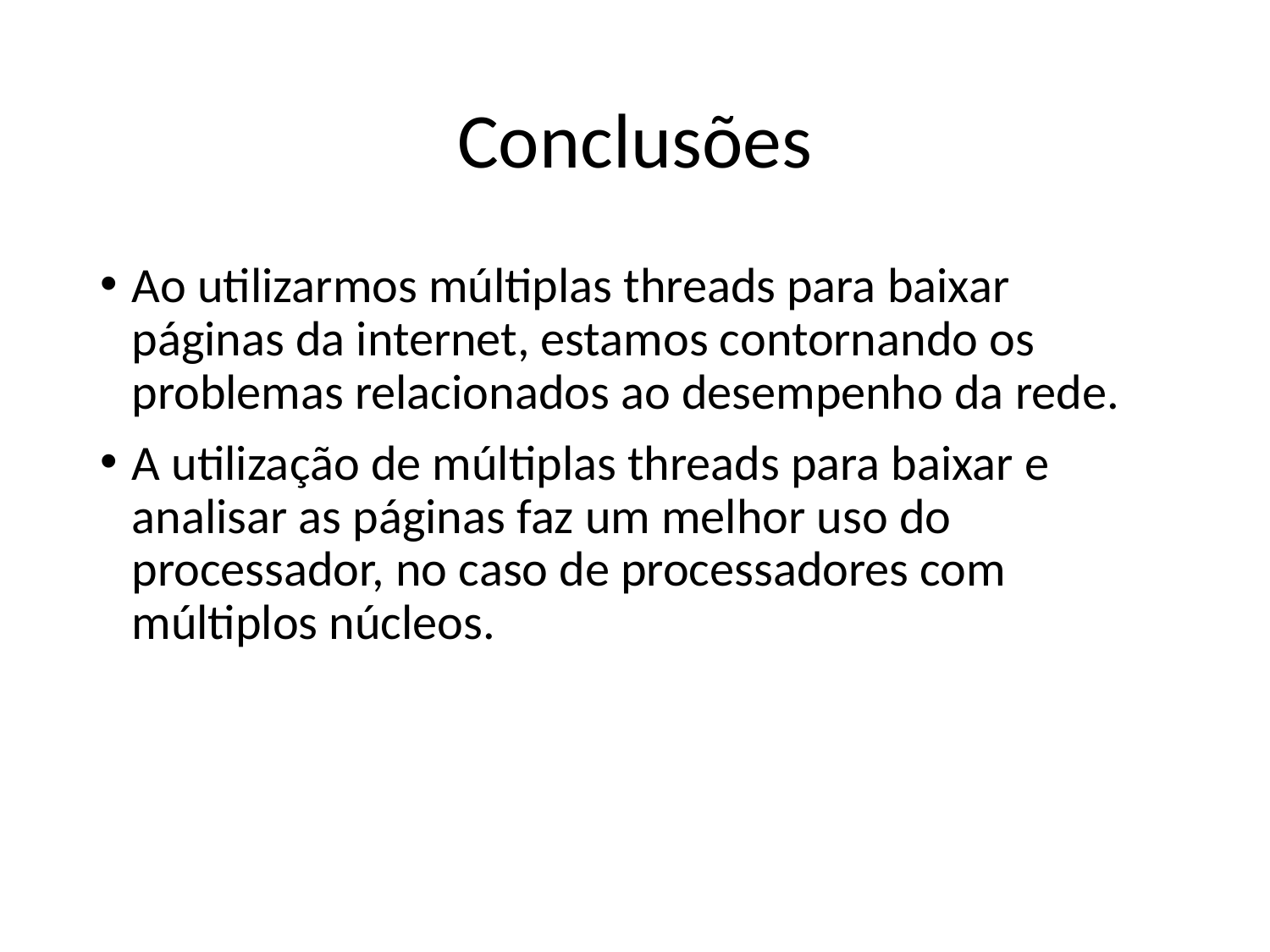

# Conclusões
Ao utilizarmos múltiplas threads para baixar páginas da internet, estamos contornando os problemas relacionados ao desempenho da rede.
A utilização de múltiplas threads para baixar e analisar as páginas faz um melhor uso do processador, no caso de processadores com múltiplos núcleos.